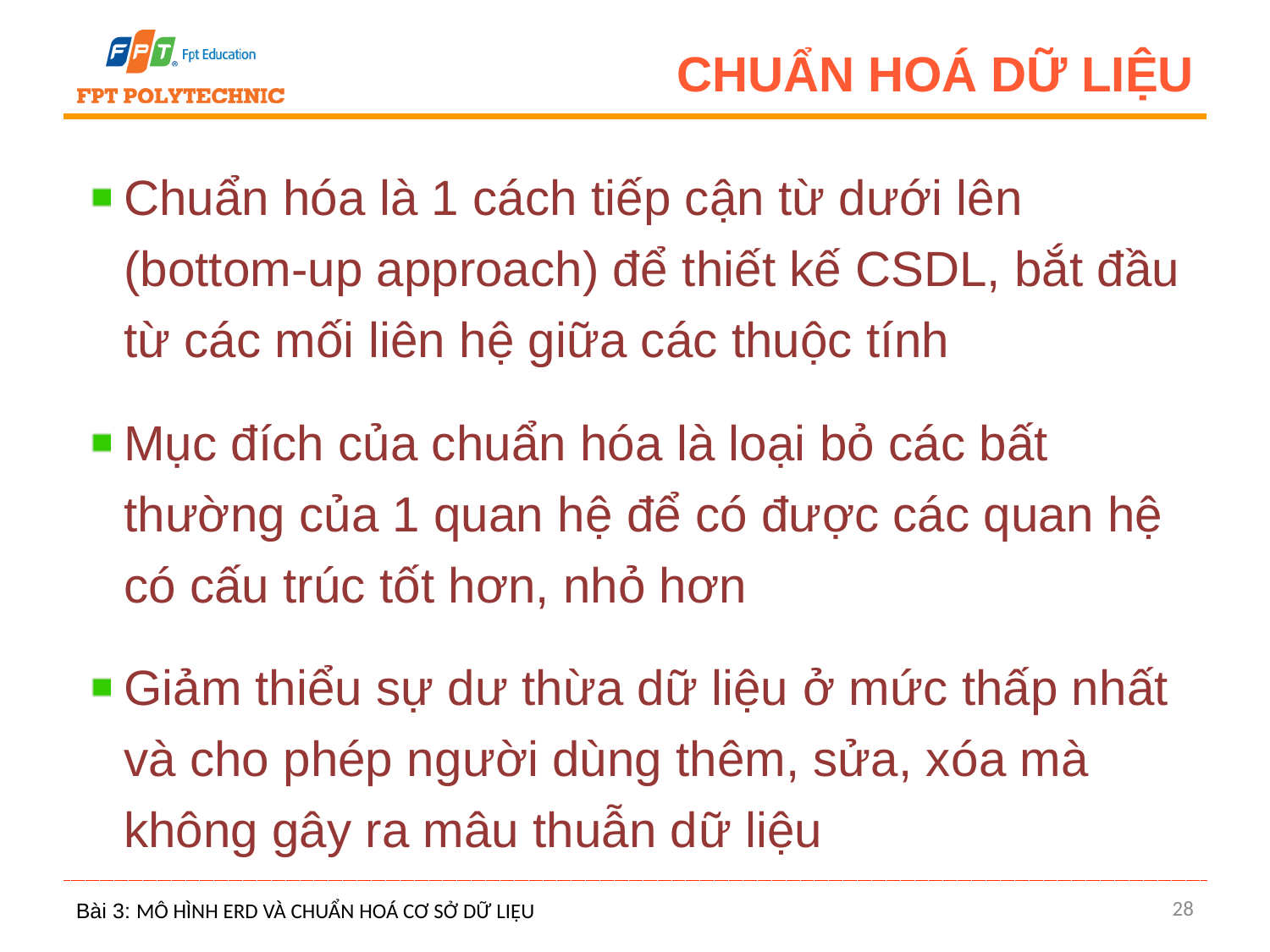

# Chuẩn hoá dữ liệu
Chuẩn hóa là 1 cách tiếp cận từ dưới lên (bottom-up approach) để thiết kế CSDL, bắt đầu từ các mối liên hệ giữa các thuộc tính
Mục đích của chuẩn hóa là loại bỏ các bất thường của 1 quan hệ để có được các quan hệ có cấu trúc tốt hơn, nhỏ hơn
Giảm thiểu sự dư thừa dữ liệu ở mức thấp nhất và cho phép người dùng thêm, sửa, xóa mà không gây ra mâu thuẫn dữ liệu

28